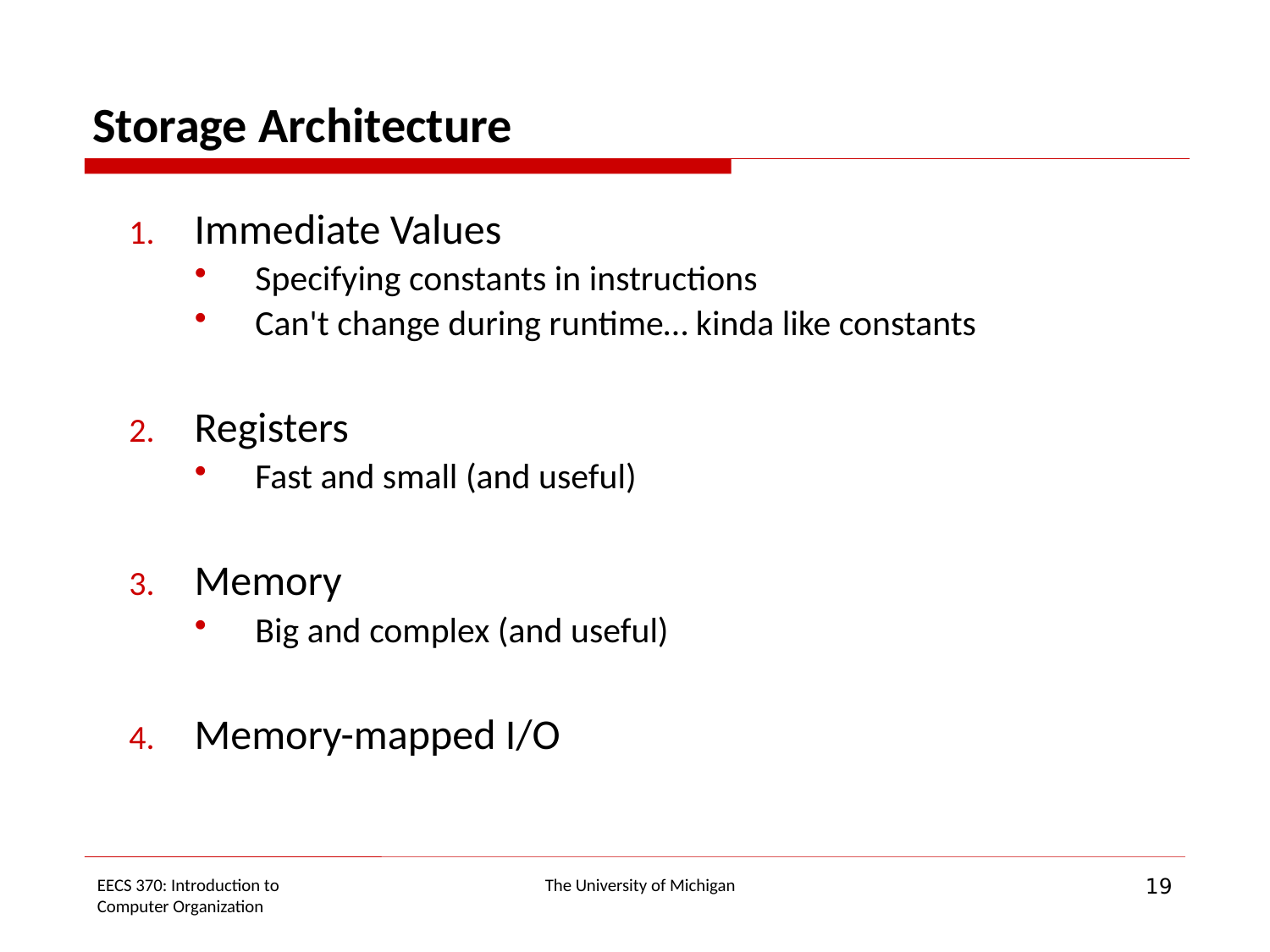

# Storage Architecture
Immediate Values
Specifying constants in instructions
Can't change during runtime… kinda like constants

Registers
Fast and small (and useful)

Memory
Big and complex (and useful)

Memory-mapped I/O
19
EECS 370: Introduction to
Computer Organization